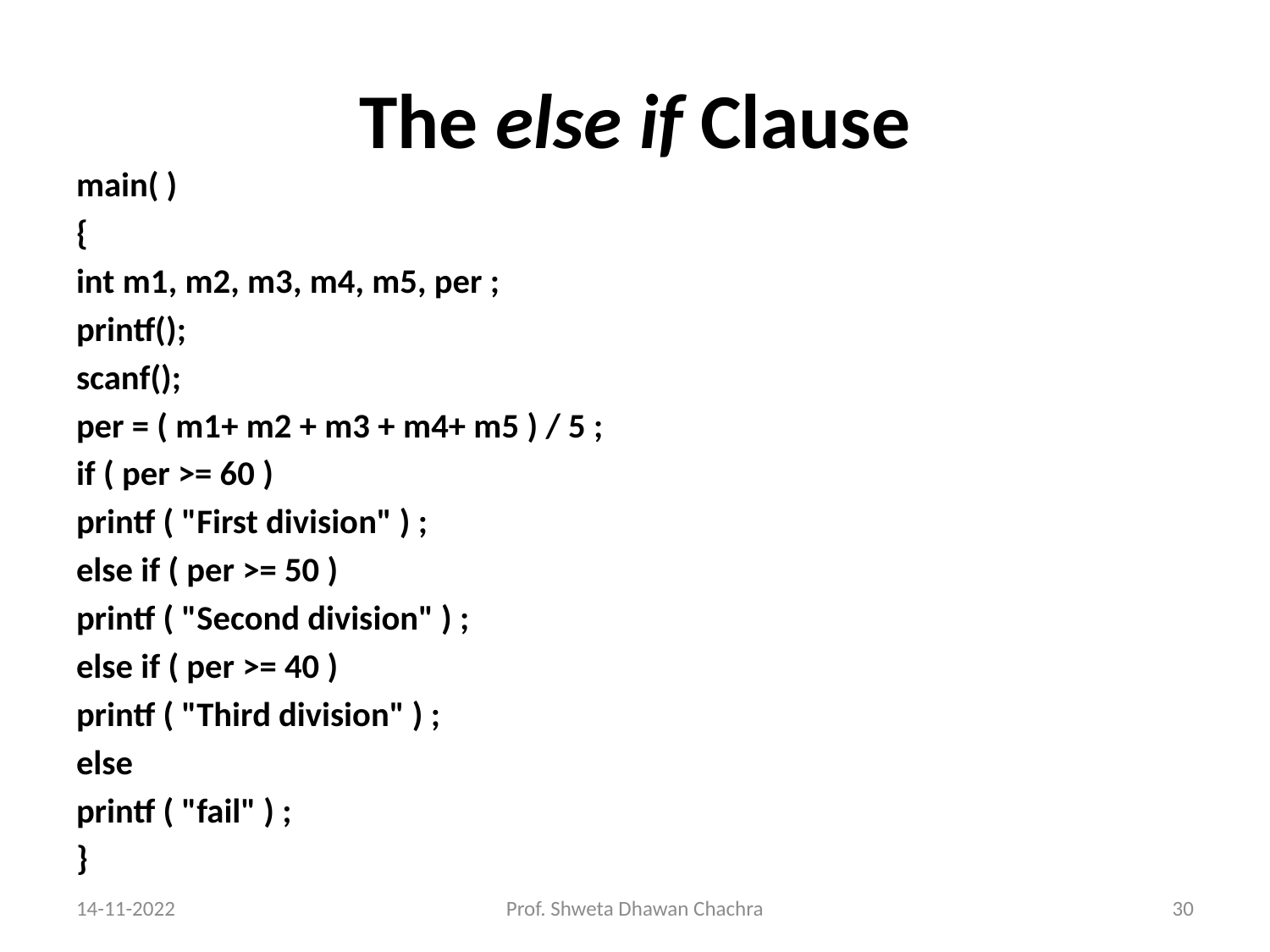

# The else if Clause
main( )
{
int m1, m2, m3, m4, m5, per ;
printf();
scanf();
per = ( m1+ m2 + m3 + m4+ m5 ) / 5 ;
if ( per >= 60 )
printf ( "First division" ) ;
else if ( per >= 50 )
printf ( "Second division" ) ;
else if ( per >= 40 )
printf ( "Third division" ) ;
else
printf ( "fail" ) ;
}
14-11-2022
Prof. Shweta Dhawan Chachra
30